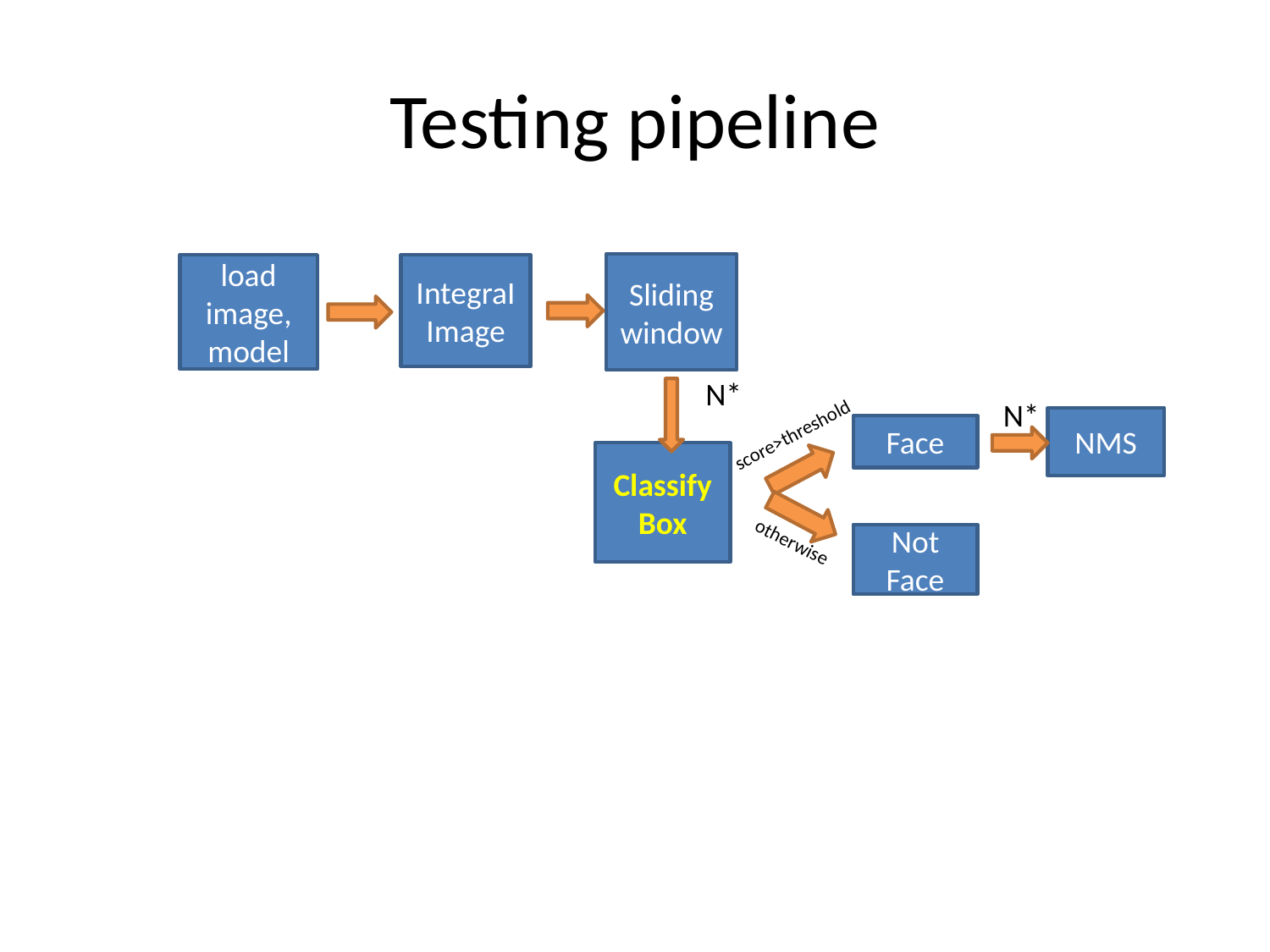

# Testing pipeline
Sliding window
load image, model
IntegraI
Image

N*

N*
NMS
Face
score>threshold

ClassifyBox

otherwise
Not
Face